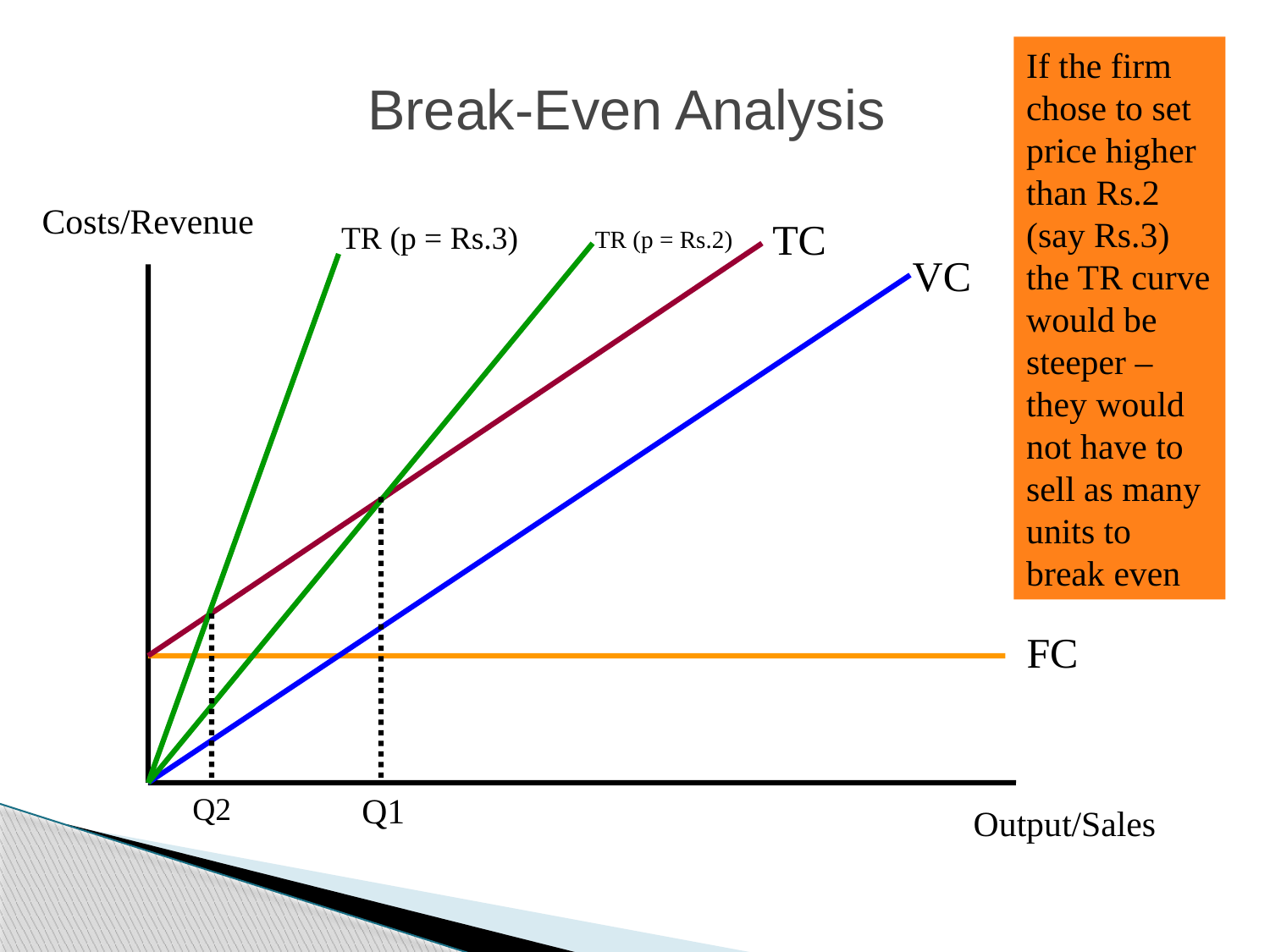

If the firm chose to set price higher than Rs.2 (say Rs.3) the TR curve would be steeper – they would not have to sell as many units to break even
Break-Even Analysis
Costs/Revenue
TC
TR (p = Rs.3)
TR (p = Rs.2)

VC

FC

Q2
Q1
Output/Sales